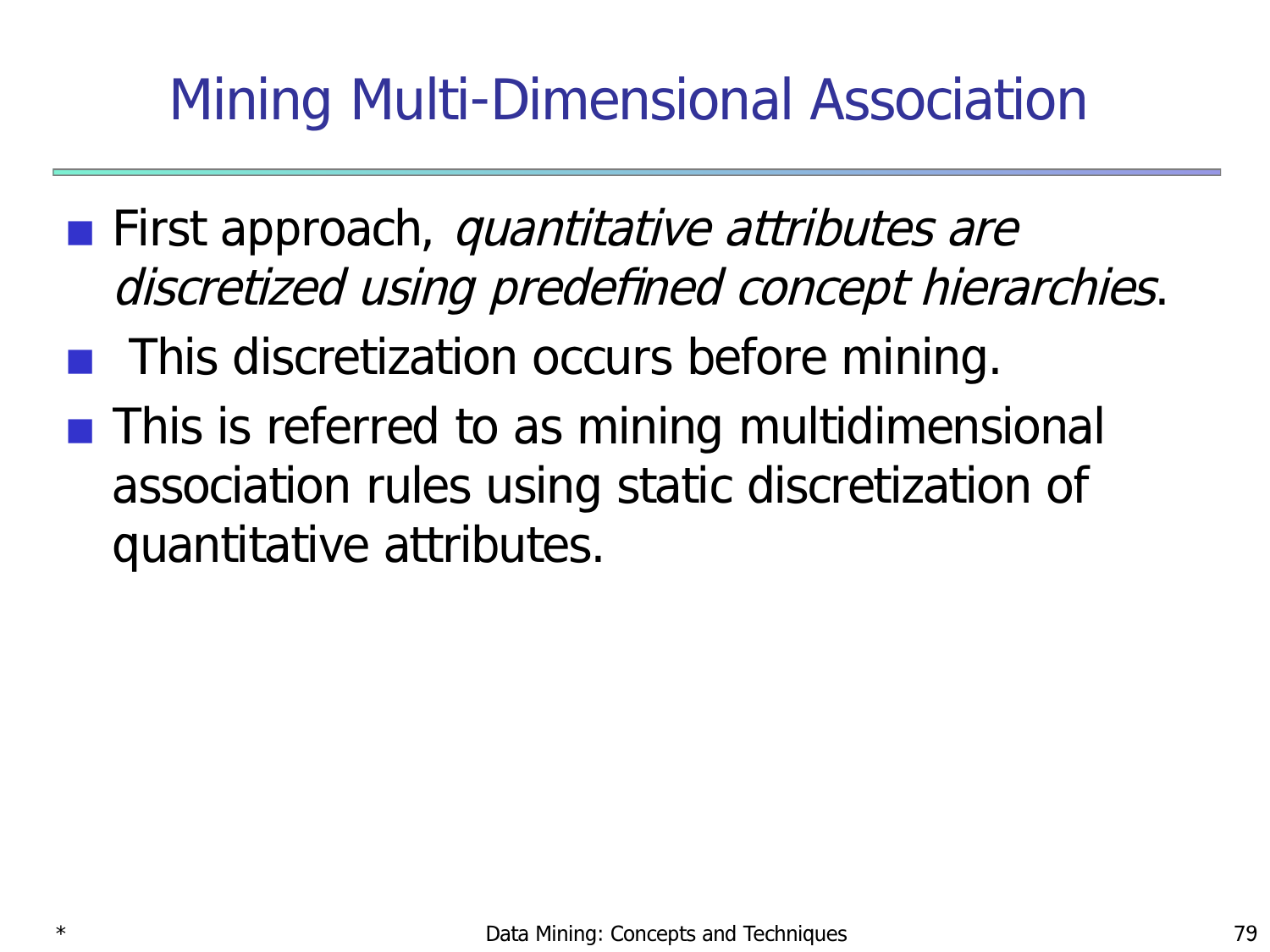

# Mining Multi-Dimensional Association
First approach, quantitative attributes are discretized using predefined concept hierarchies.
 This discretization occurs before mining.
This is referred to as mining multidimensional association rules using static discretization of quantitative attributes.

*
Data Mining: Concepts and Techniques
79